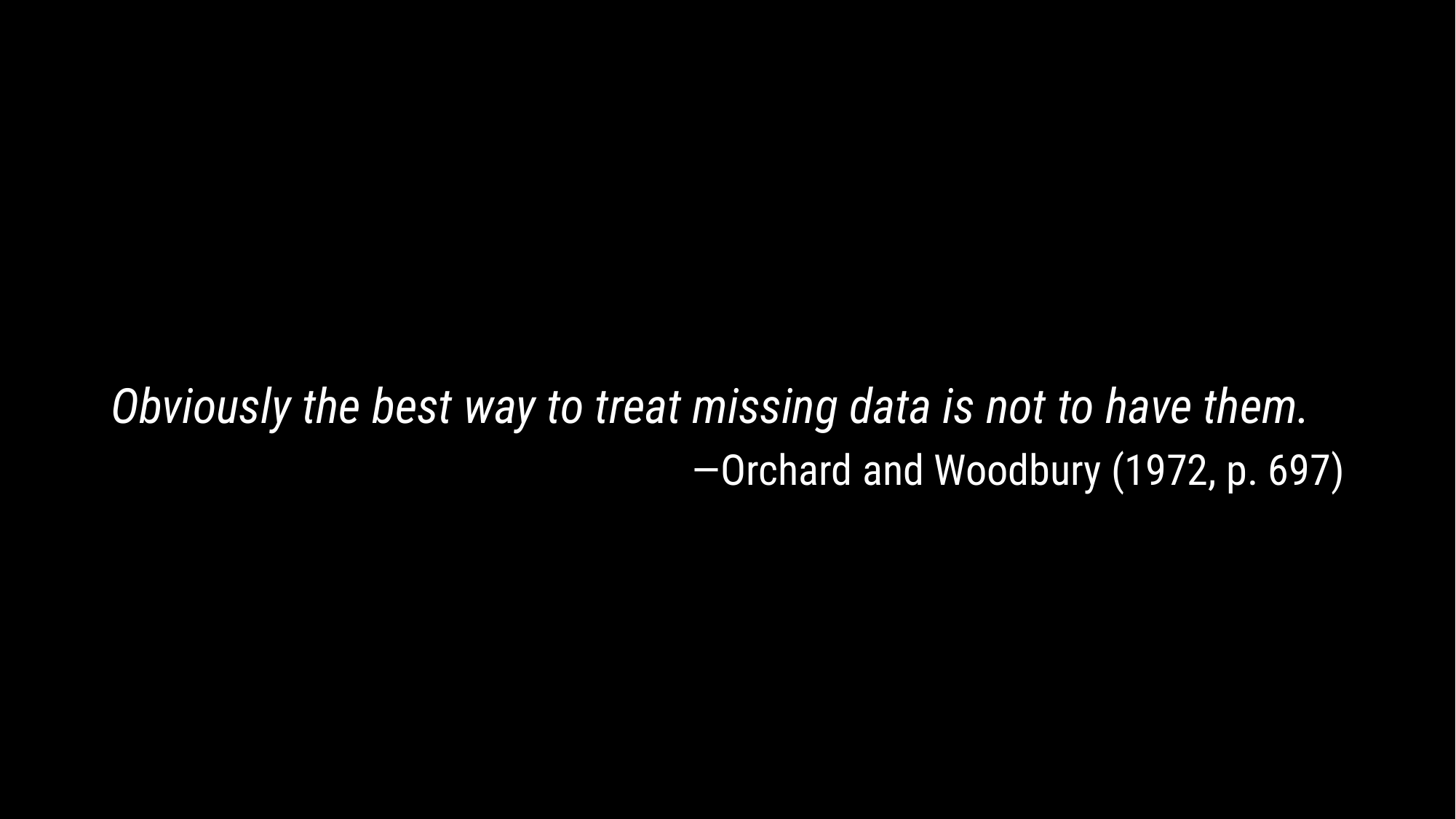

Obviously the best way to treat missing data is not to have them.
—Orchard and Woodbury (1972, p. 697)